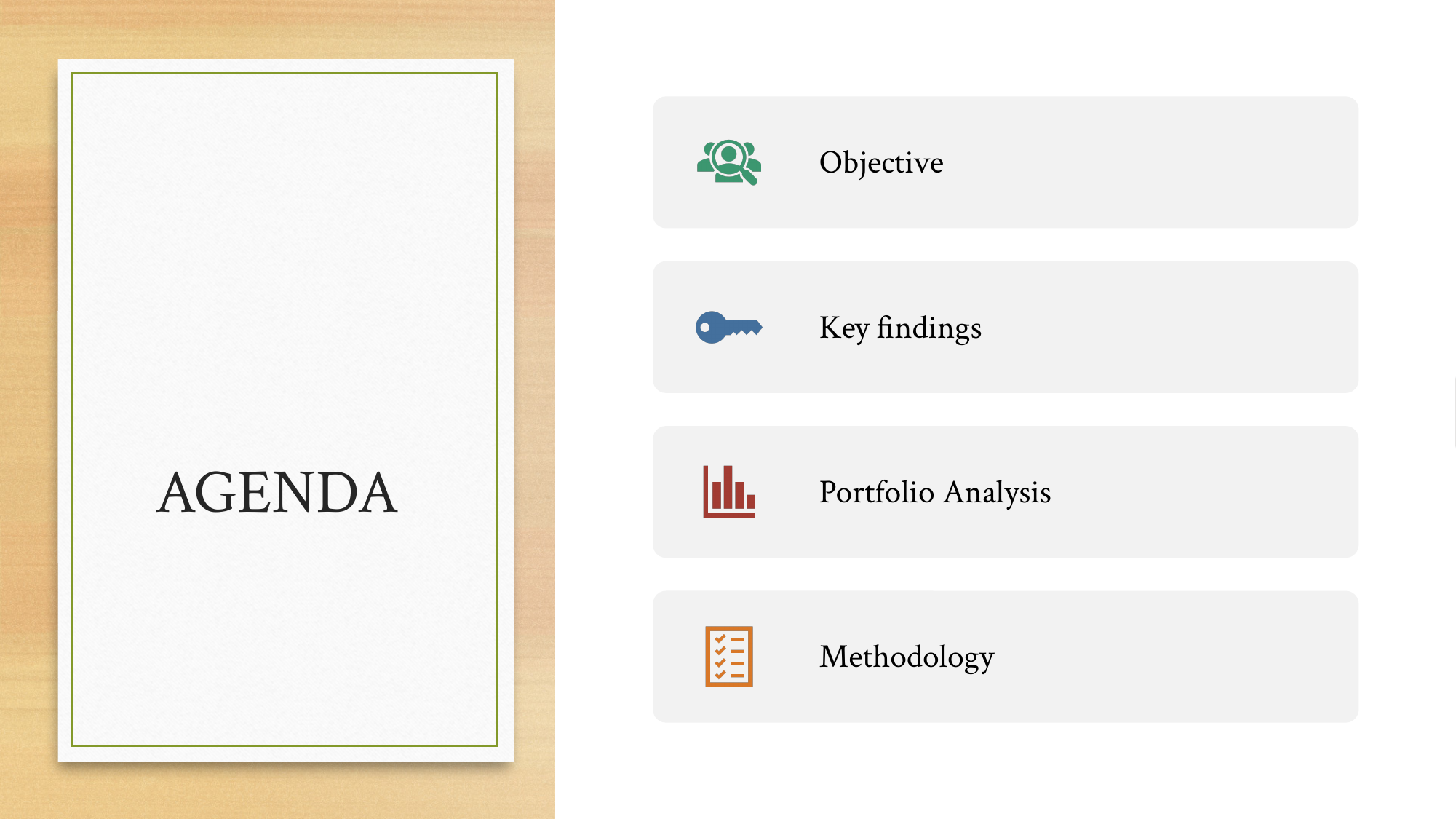

Objective
Key findings
Portfolio Analysis
Methodology
# AGENDA